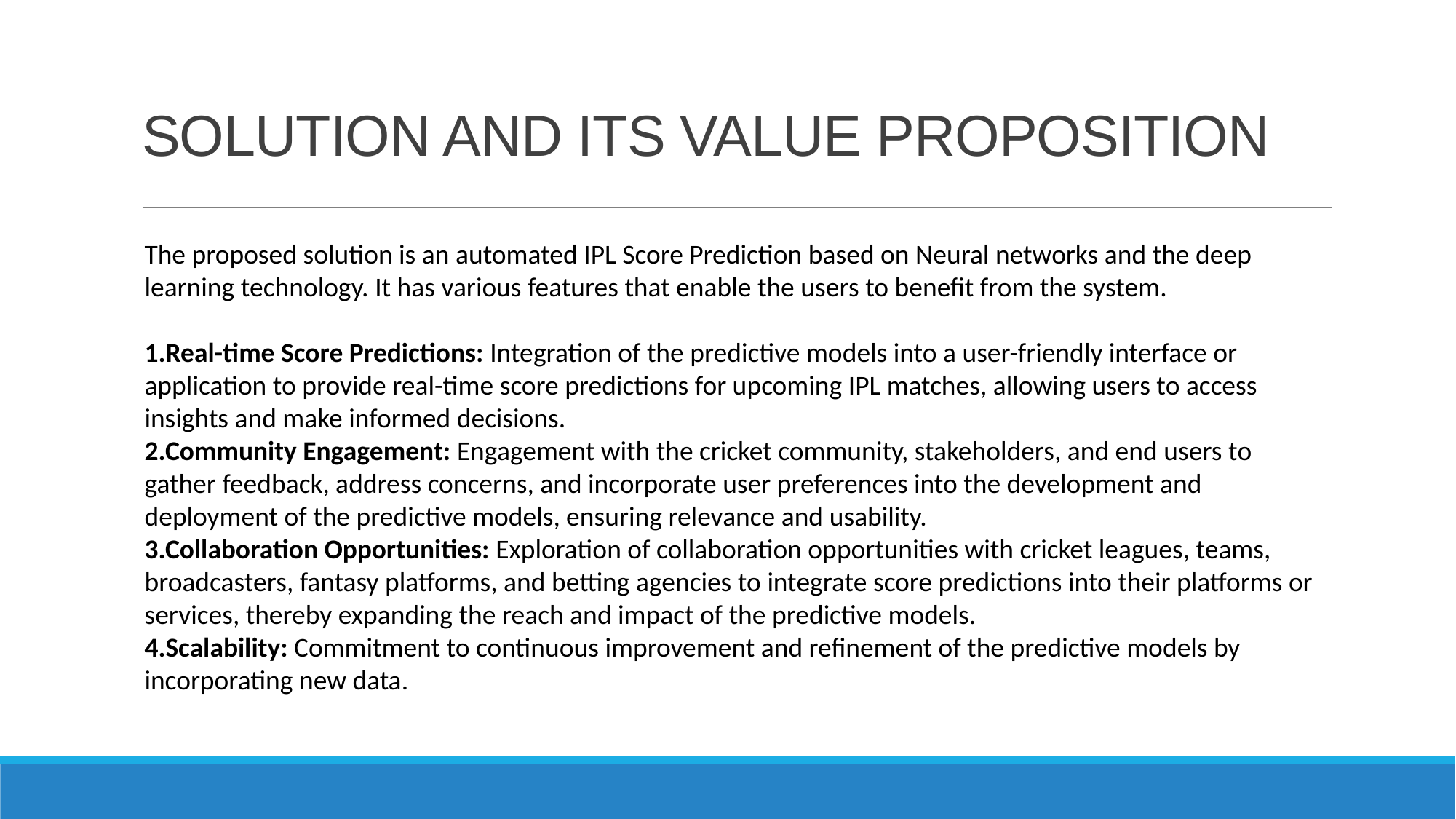

# SOLUTION AND ITS VALUE PROPOSITION
The proposed solution is an automated IPL Score Prediction based on Neural networks and the deep learning technology. It has various features that enable the users to benefit from the system.

1.Real-time Score Predictions: Integration of the predictive models into a user-friendly interface or application to provide real-time score predictions for upcoming IPL matches, allowing users to access insights and make informed decisions.
2.Community Engagement: Engagement with the cricket community, stakeholders, and end users to gather feedback, address concerns, and incorporate user preferences into the development and deployment of the predictive models, ensuring relevance and usability.
3.Collaboration Opportunities: Exploration of collaboration opportunities with cricket leagues, teams, broadcasters, fantasy platforms, and betting agencies to integrate score predictions into their platforms or services, thereby expanding the reach and impact of the predictive models.
4.Scalability: Commitment to continuous improvement and refinement of the predictive models by incorporating new data.